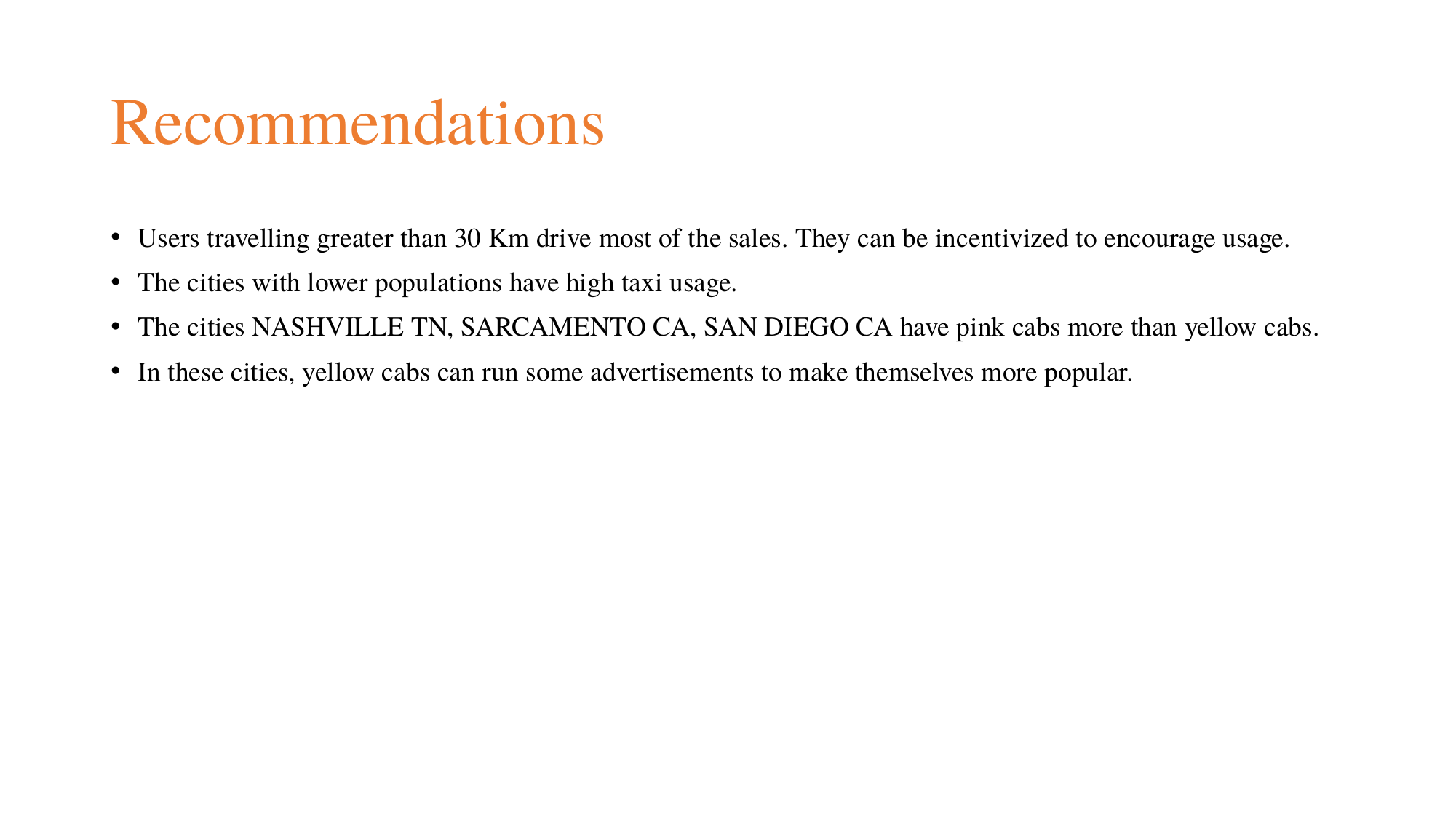

# Recommendations
Users travelling greater than 30 Km drive most of the sales. They can be incentivized to encourage usage.
The cities with lower populations have high taxi usage.
The cities NASHVILLE TN, SARCAMENTO CA, SAN DIEGO CA have pink cabs more than yellow cabs.
In these cities, yellow cabs can run some advertisements to make themselves more popular.